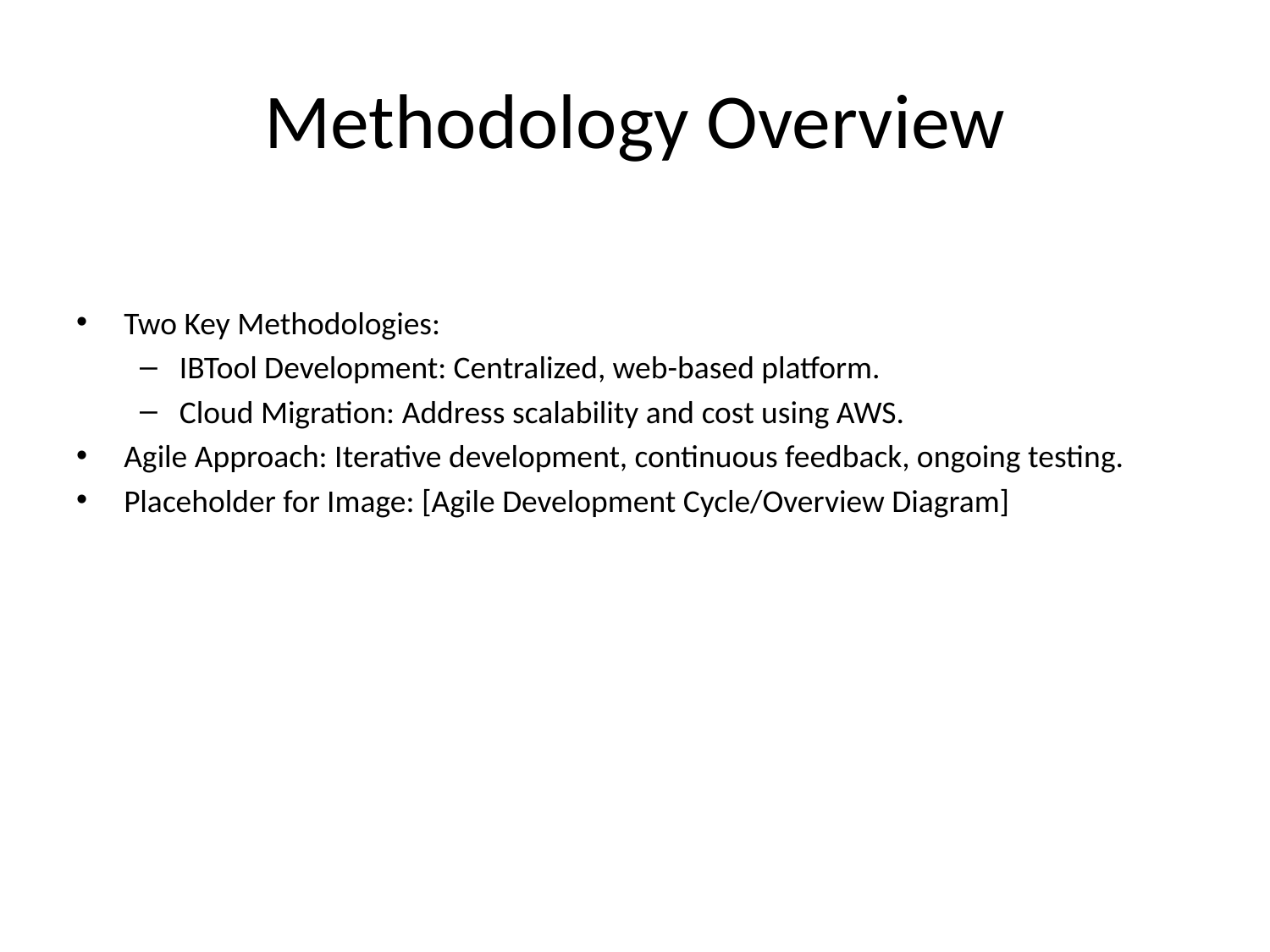

# Methodology Overview

Two Key Methodologies:
IBTool Development: Centralized, web-based platform.
Cloud Migration: Address scalability and cost using AWS.
Agile Approach: Iterative development, continuous feedback, ongoing testing.
Placeholder for Image: [Agile Development Cycle/Overview Diagram]